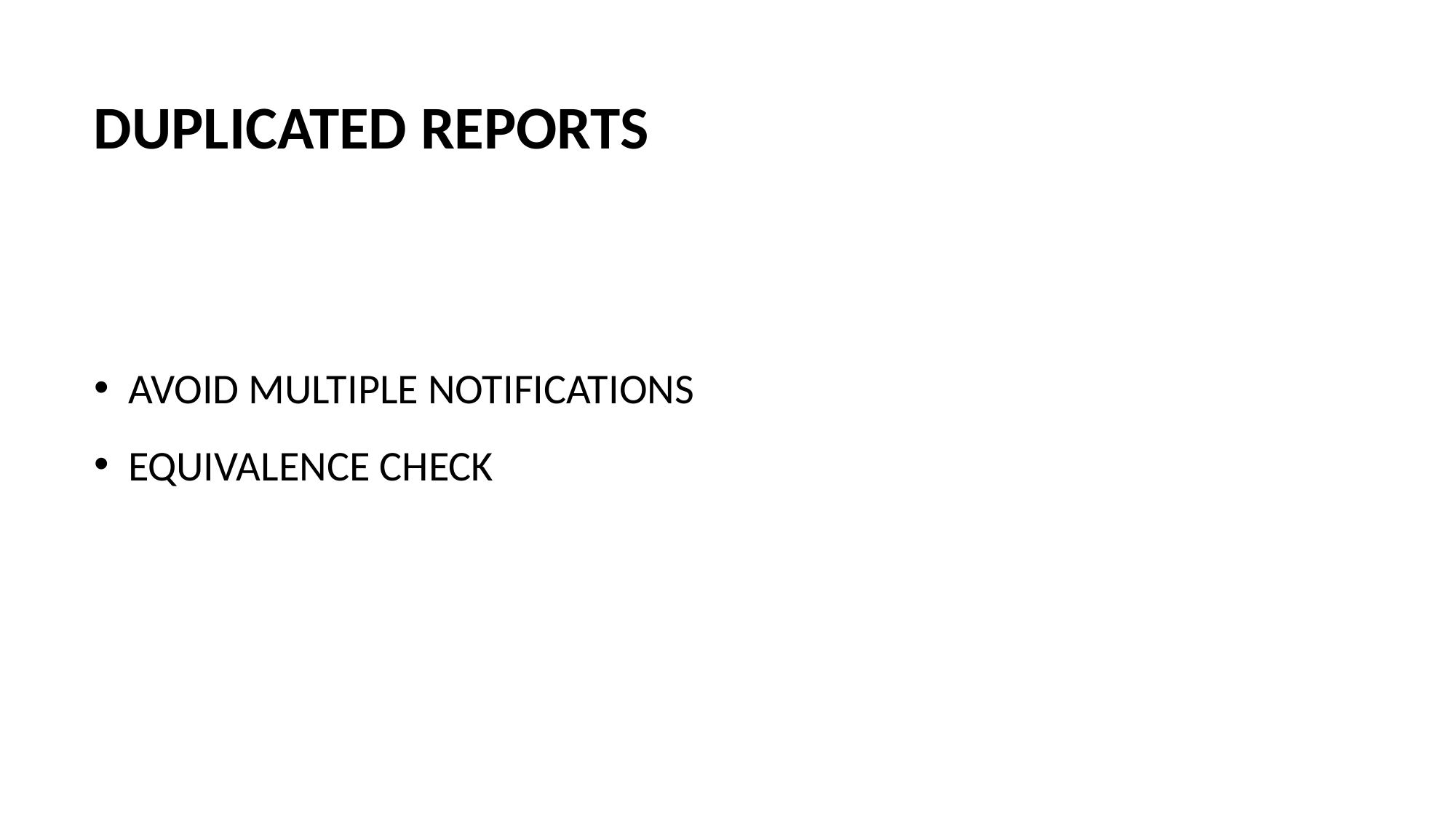

DUPLICATED REPORTS
AVOID MULTIPLE NOTIFICATIONS
EQUIVALENCE CHECK